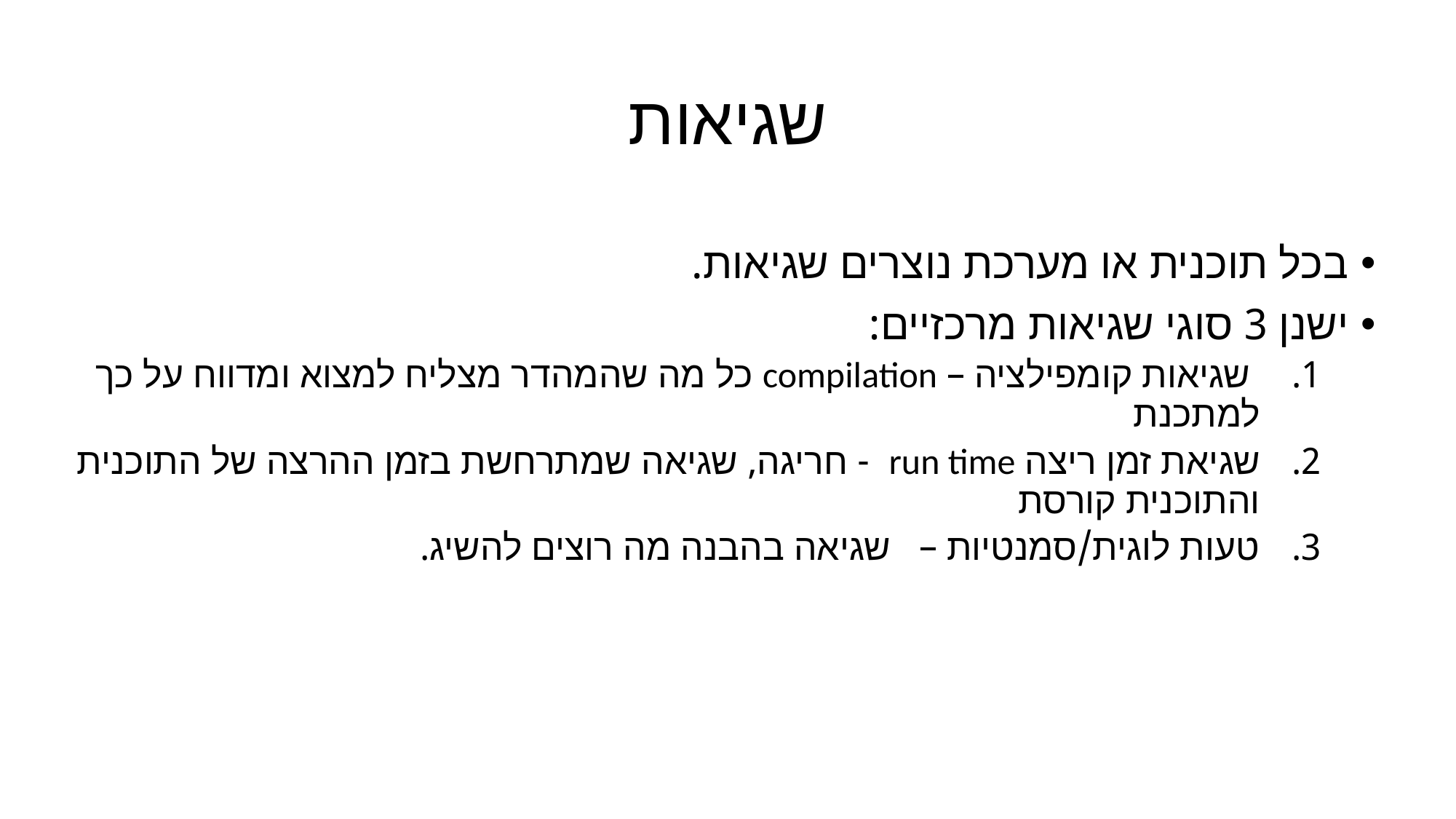

# שגיאות
בכל תוכנית או מערכת נוצרים שגיאות.
ישנן 3 סוגי שגיאות מרכזיים:
 שגיאות קומפילציה – compilation כל מה שהמהדר מצליח למצוא ומדווח על כך למתכנת
שגיאת זמן ריצה run time  - חריגה, שגיאה שמתרחשת בזמן ההרצה של התוכנית והתוכנית קורסת
טעות לוגית/סמנטיות –   שגיאה בהבנה מה רוצים להשיג.